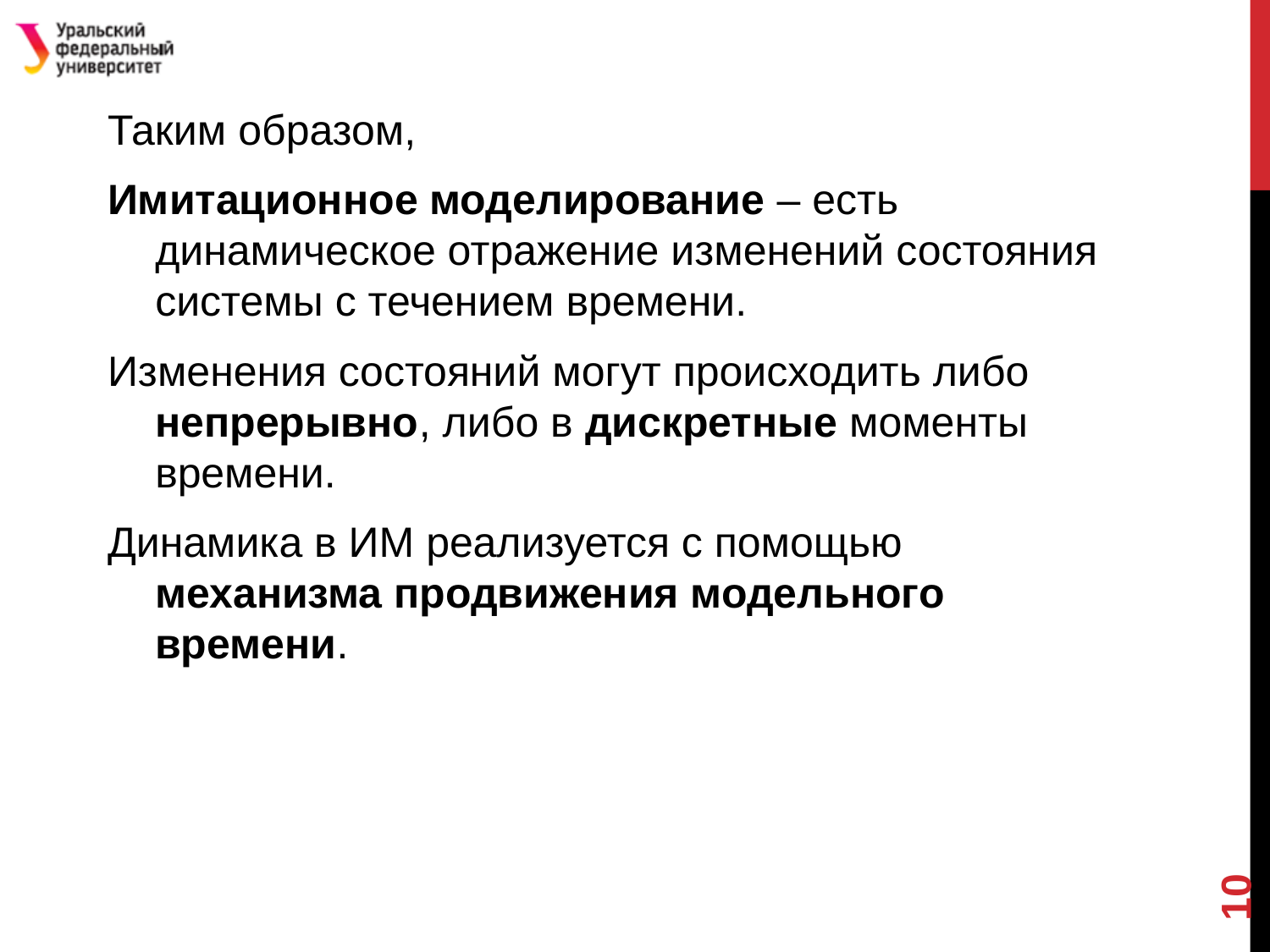

Таким образом,
Имитационное моделирование – есть динамическое отражение изменений состояния системы с течением времени.
Изменения состояний могут происходить либо непрерывно, либо в дискретные моменты времени.
Динамика в ИМ реализуется с помощью механизма продвижения модельного времени.

10